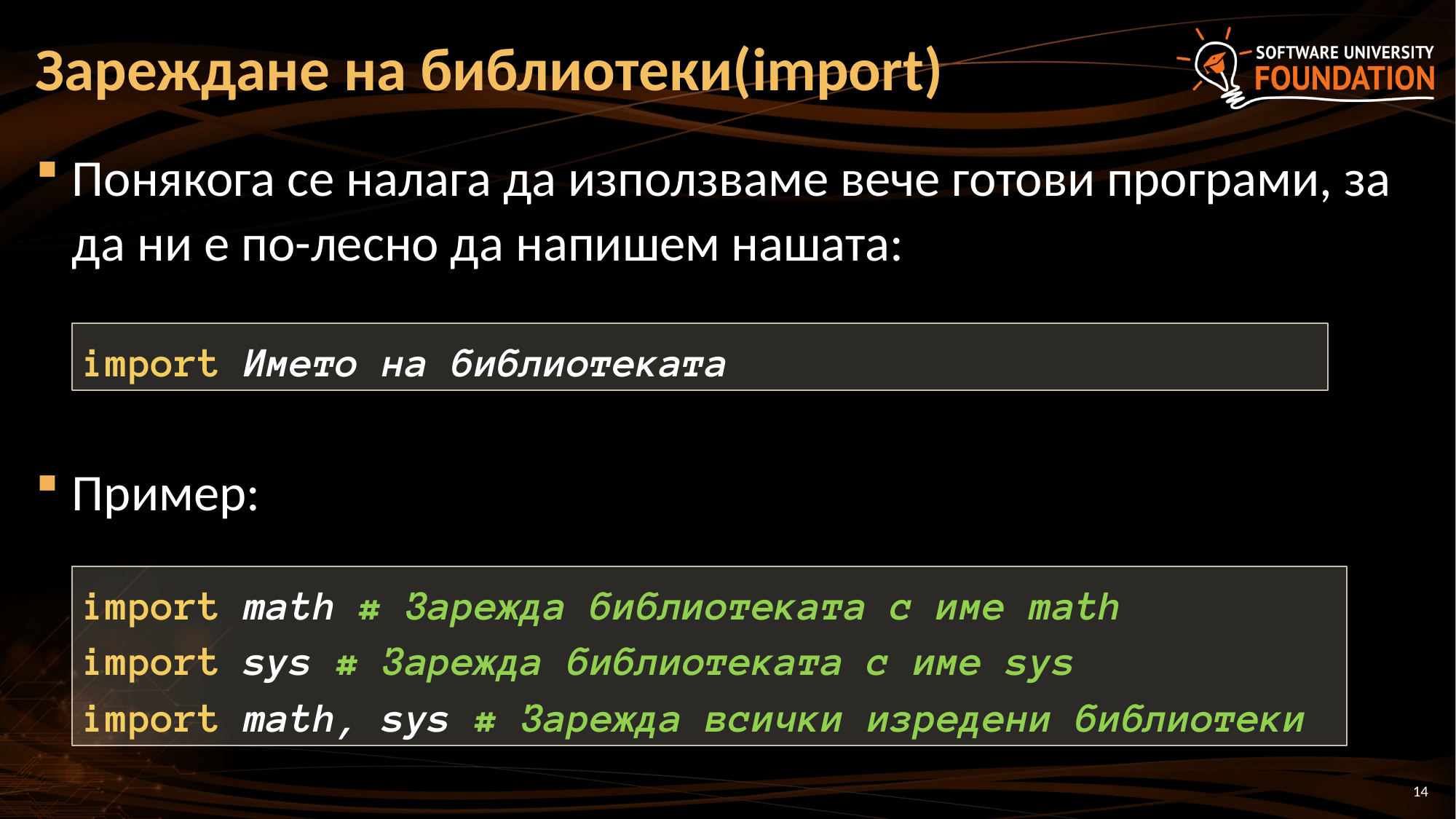

# Зареждане на библиотеки(import)
Понякога се налага да използваме вече готови програми, за да ни е по-лесно да напишем нашата:

Пример:

import Името на библиотеката
import math # Зарежда библиотеката с име math
import sys # Зарежда библиотеката с име sys
import math, sys # Зарежда всички изредени библиотеки
14